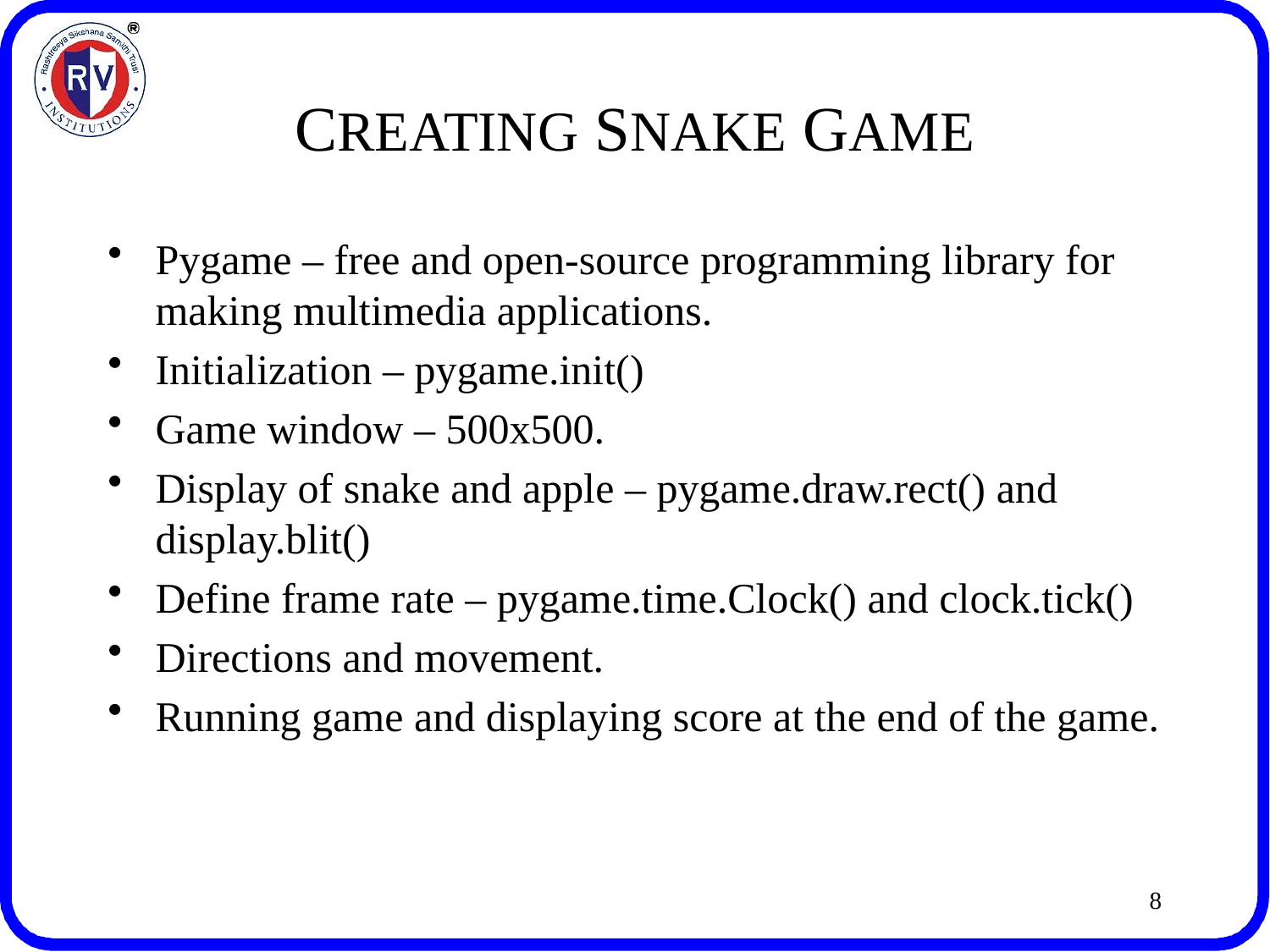

# CREATING SNAKE GAME
Pygame – free and open-source programming library for making multimedia applications.
Initialization – pygame.init()
Game window – 500x500.
Display of snake and apple – pygame.draw.rect() and display.blit()
Define frame rate – pygame.time.Clock() and clock.tick()
Directions and movement.
Running game and displaying score at the end of the game.
8